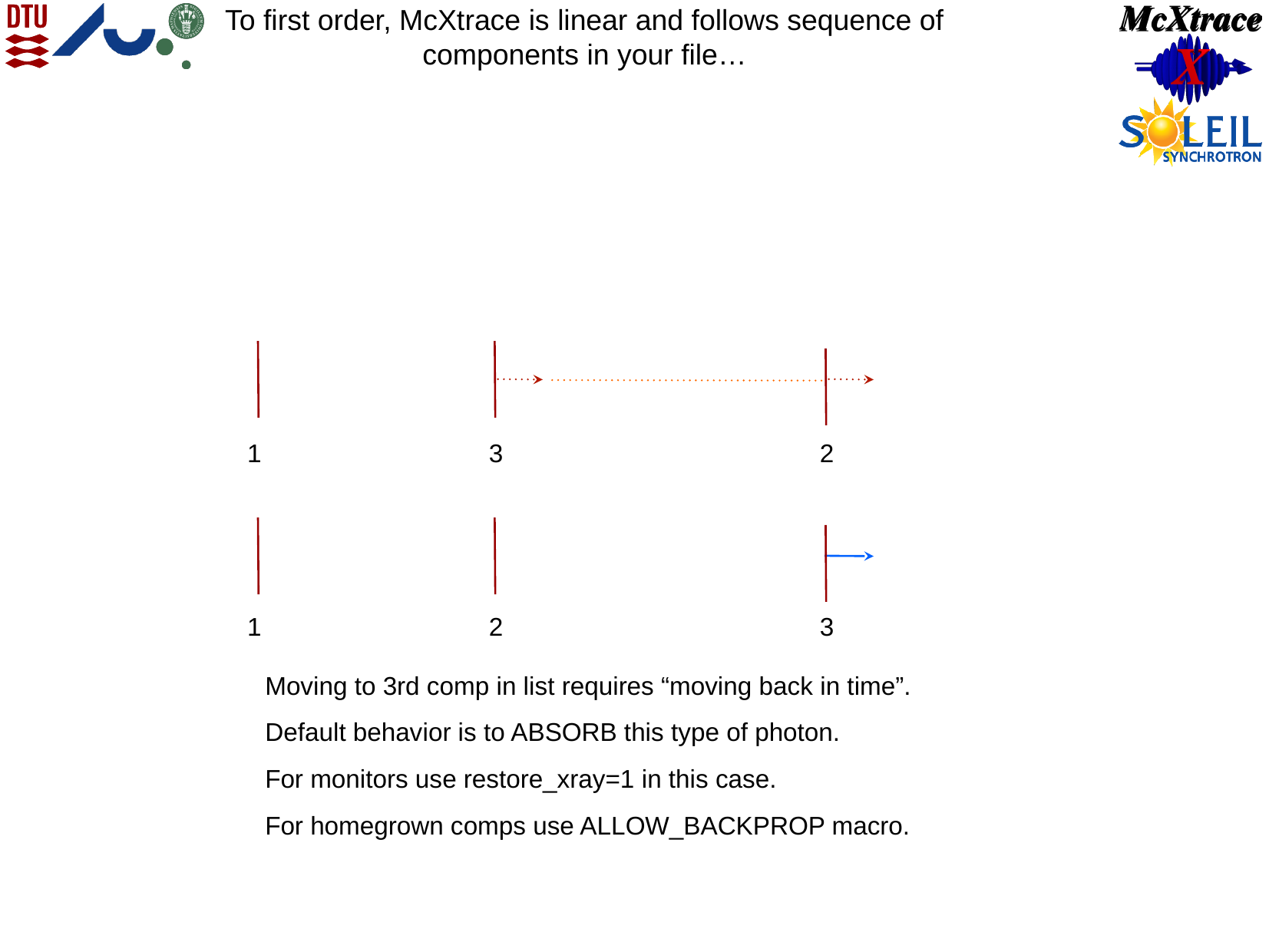

To first order, McXtrace is linear and follows sequence of components in your file…

1
3
2

1
2
3
Moving to 3rd comp in list requires “moving back in time”.
Default behavior is to ABSORB this type of photon.
For monitors use restore_xray=1 in this case.
For homegrown comps use ALLOW_BACKPROP macro.